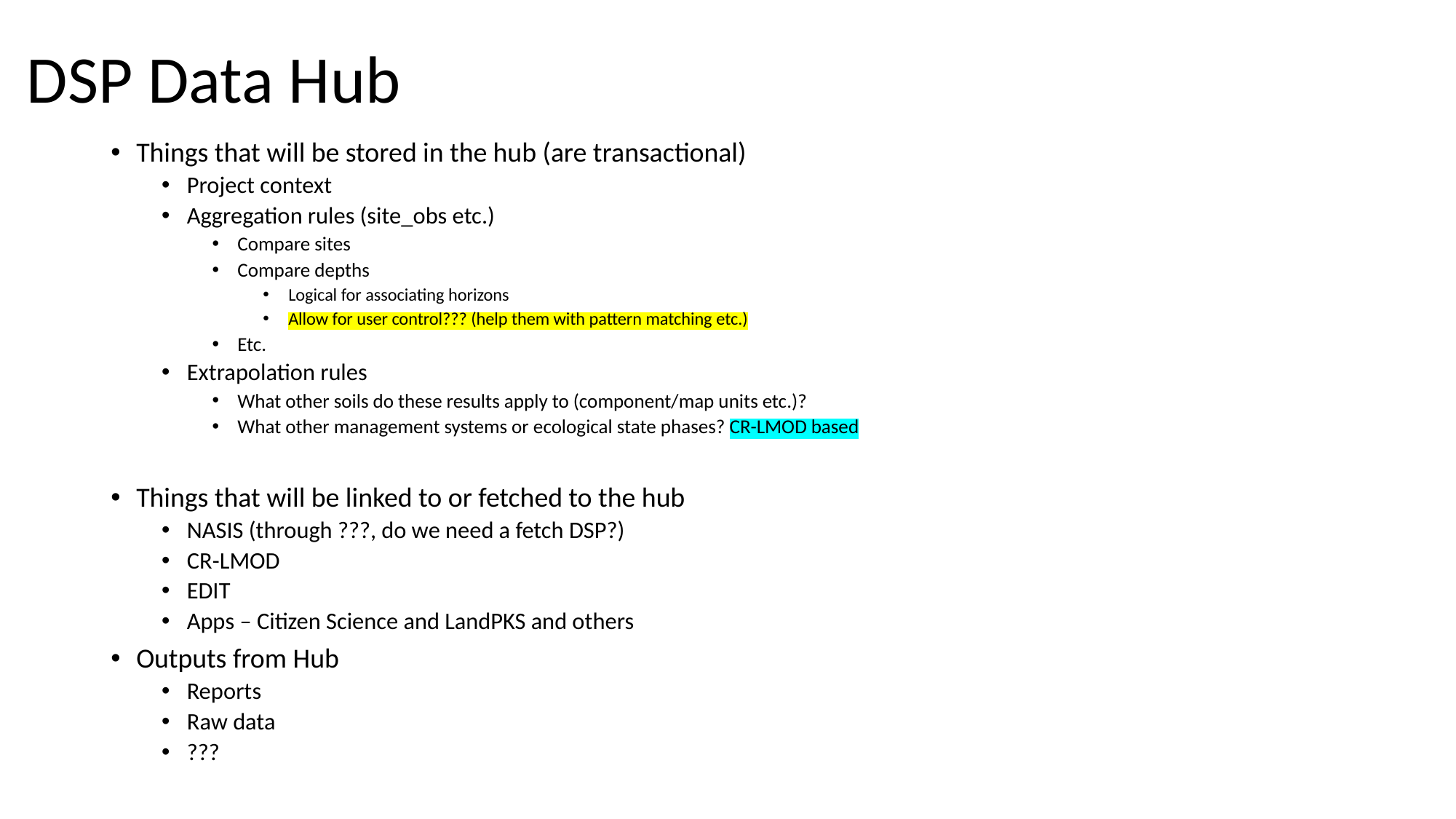

# DSP Data Hub
Things that will be stored in the hub (are transactional)
Project context
Aggregation rules (site_obs etc.)
Compare sites
Compare depths
Logical for associating horizons
Allow for user control??? (help them with pattern matching etc.)
Etc.
Extrapolation rules
What other soils do these results apply to (component/map units etc.)?
What other management systems or ecological state phases? CR-LMOD based

Things that will be linked to or fetched to the hub
NASIS (through ???, do we need a fetch DSP?)
CR-LMOD
EDIT
Apps – Citizen Science and LandPKS and others
Outputs from Hub
Reports
Raw data
???